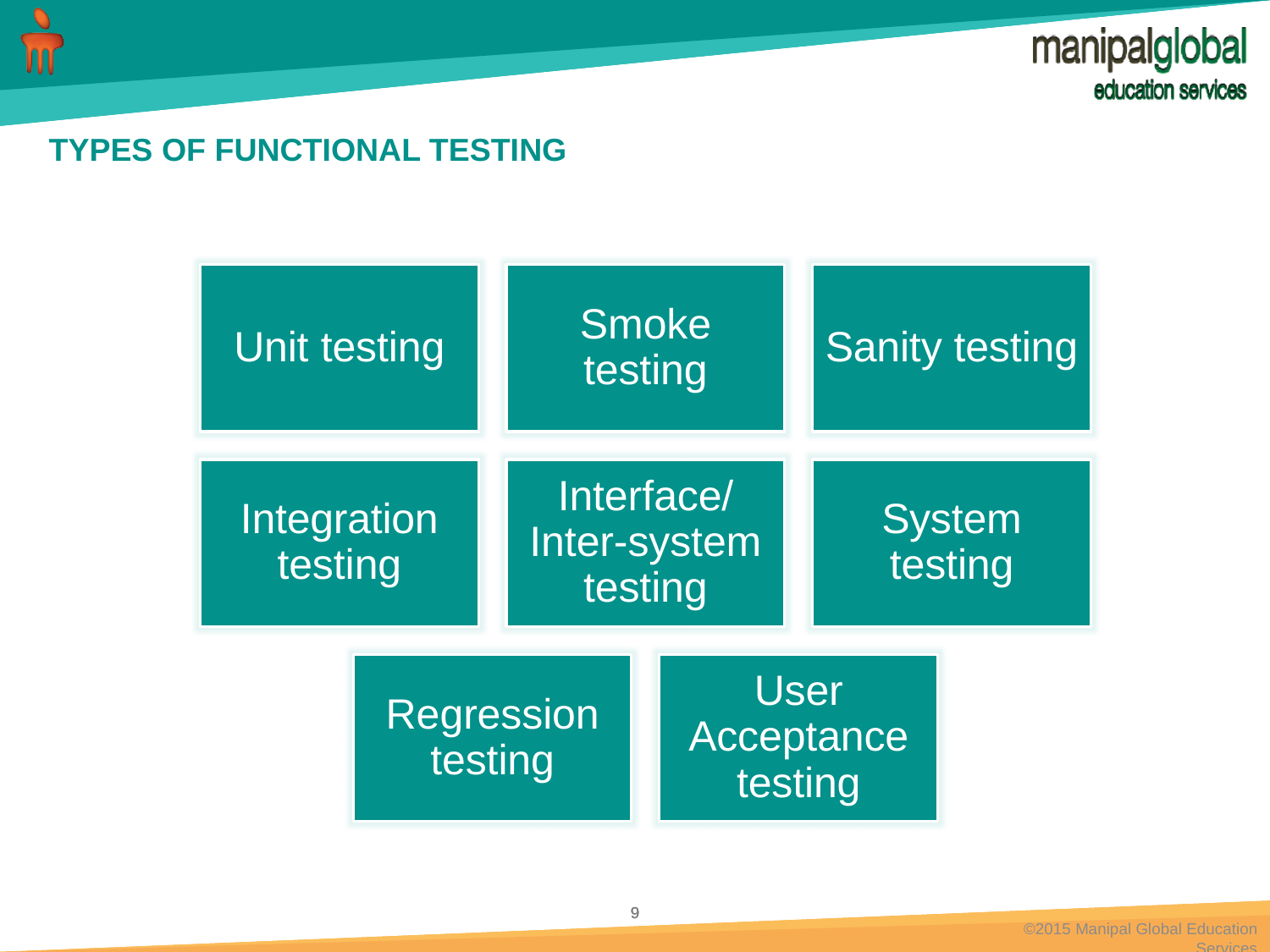

# TYPES OF FUNCTIONAL TESTING
Unit testing
Smoke testing
Sanity testing
Integration testing
Interface/Inter-system testing
System testing
Regression testing
User Acceptance testing